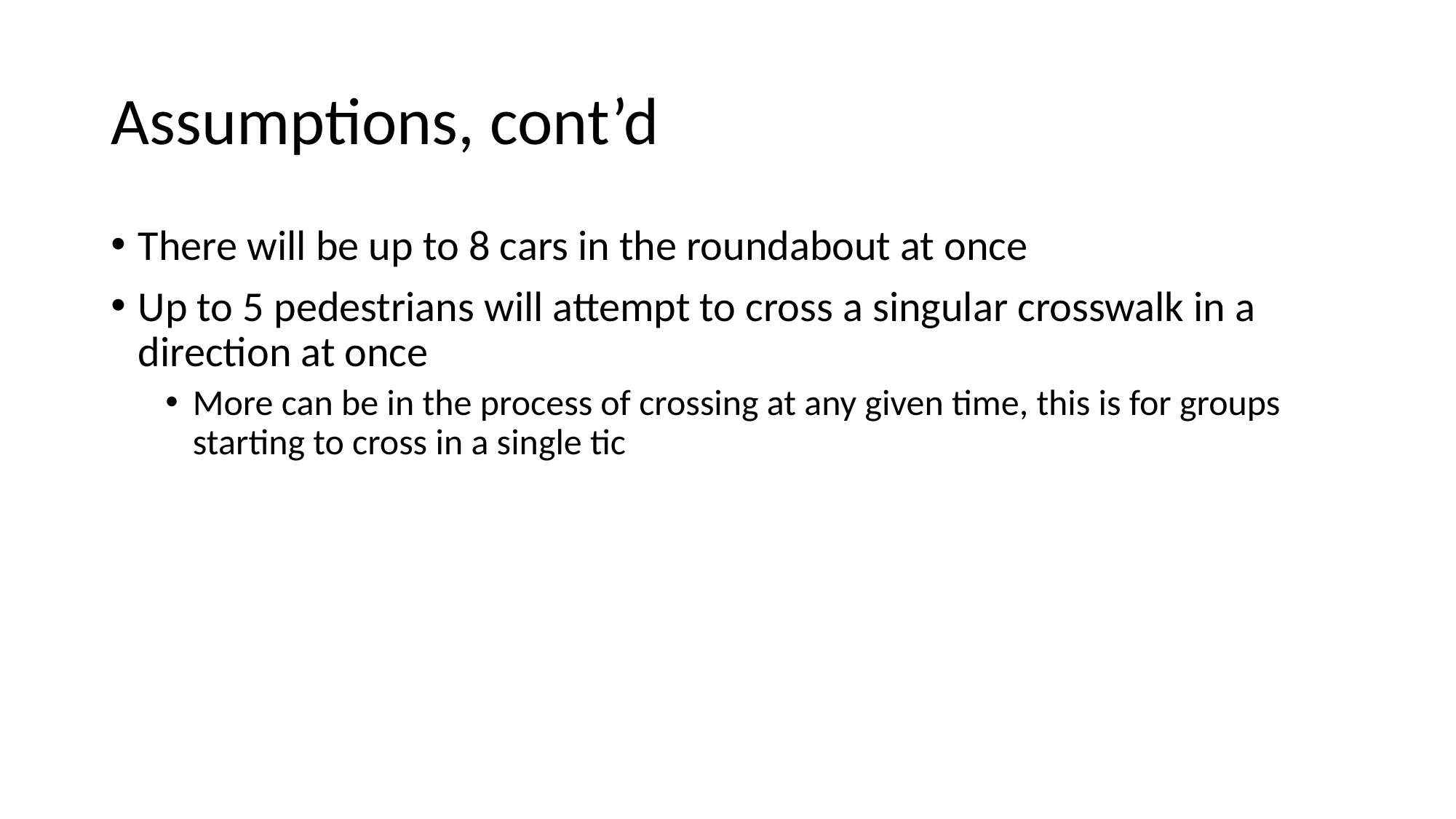

# Assumptions, cont’d
There will be up to 8 cars in the roundabout at once
Up to 5 pedestrians will attempt to cross a singular crosswalk in a direction at once
More can be in the process of crossing at any given time, this is for groups starting to cross in a single tic